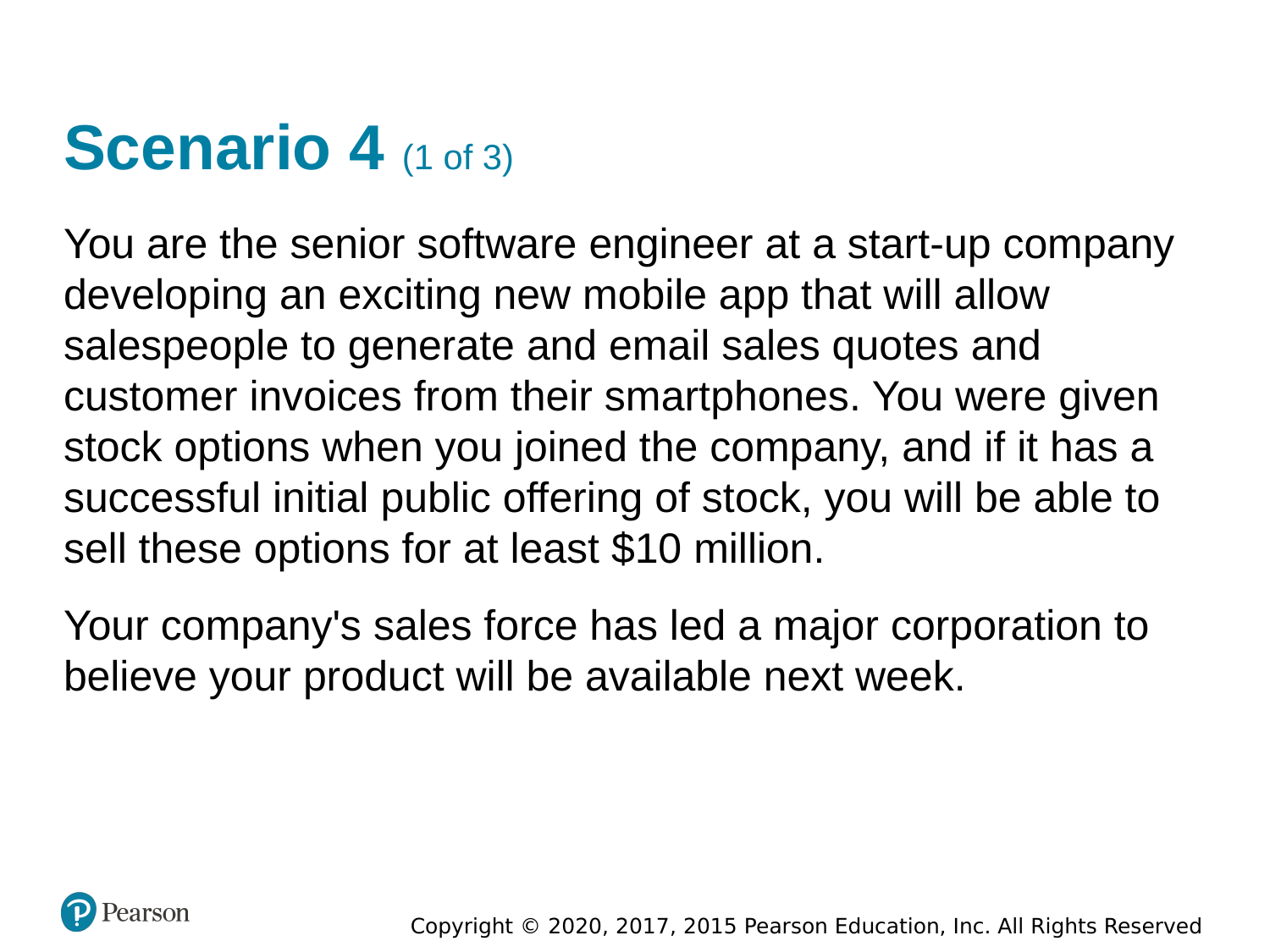

# Scenario 4 (1 of 3)
You are the senior software engineer at a start-up company developing an exciting new mobile app that will allow salespeople to generate and email sales quotes and customer invoices from their smartphones. You were given stock options when you joined the company, and if it has a successful initial public offering of stock, you will be able to sell these options for at least $10 million.
Your company's sales force has led a major corporation to believe your product will be available next week.